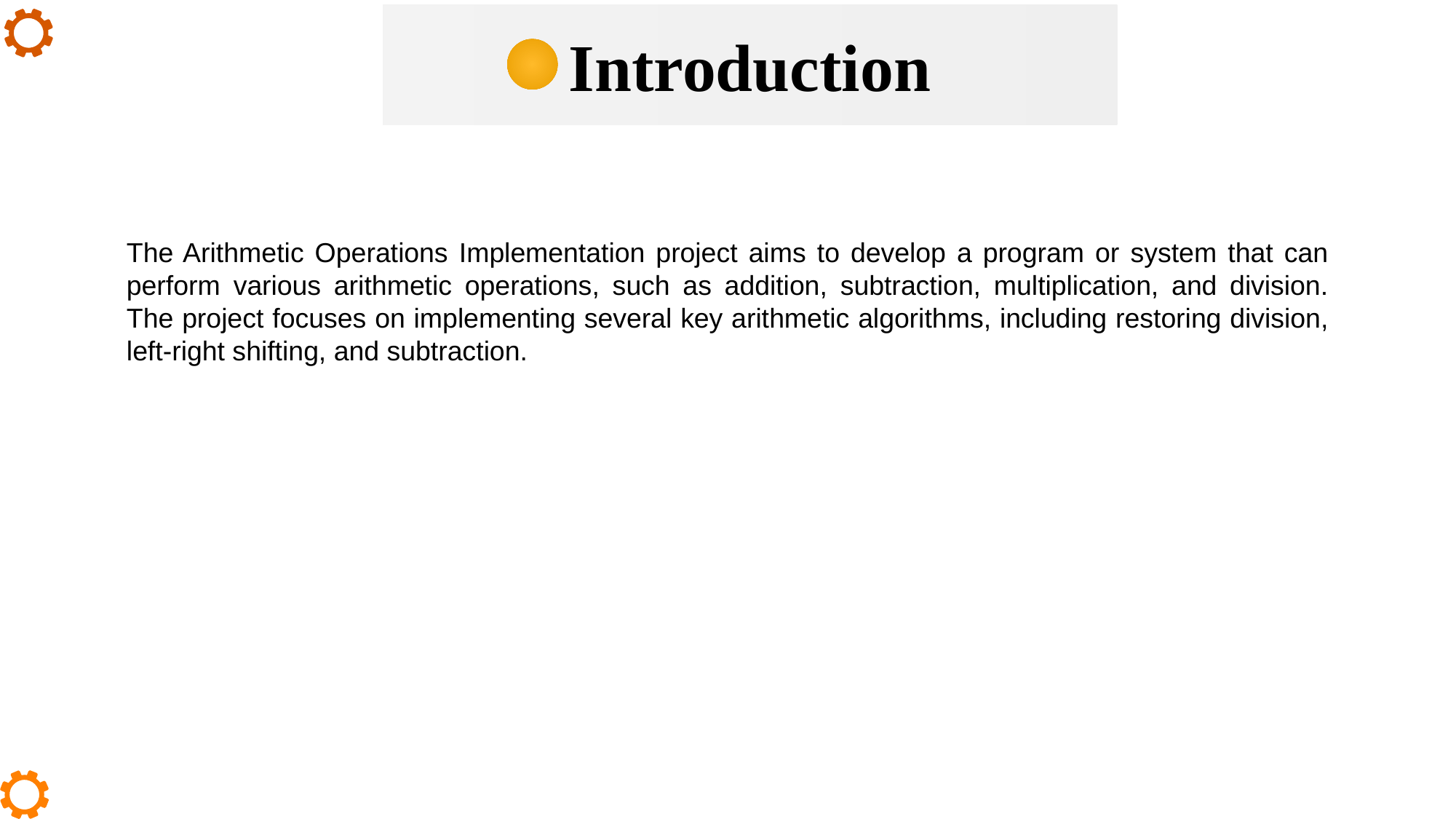

Introduction

The Arithmetic Operations Implementation project aims to develop a program or system that can perform various arithmetic operations, such as addition, subtraction, multiplication, and division. The project focuses on implementing several key arithmetic algorithms, including restoring division, left-right shifting, and subtraction.